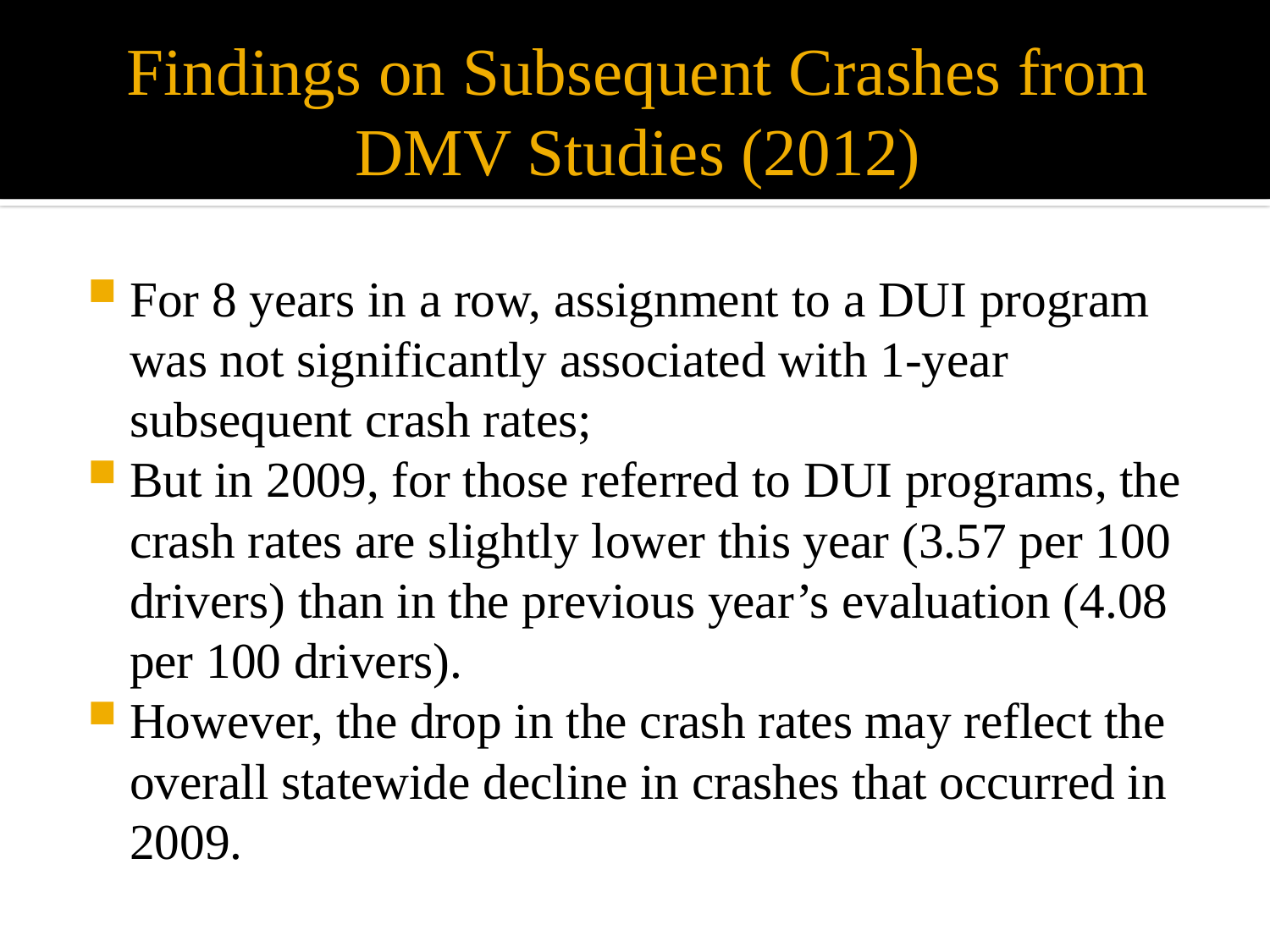

# Findings on Subsequent Crashes from DMV Studies (2012)
For 8 years in a row, assignment to a DUI program was not significantly associated with 1-year subsequent crash rates;
But in 2009, for those referred to DUI programs, the crash rates are slightly lower this year (3.57 per 100 drivers) than in the previous year’s evaluation (4.08 per 100 drivers).
However, the drop in the crash rates may reflect the overall statewide decline in crashes that occurred in 2009.